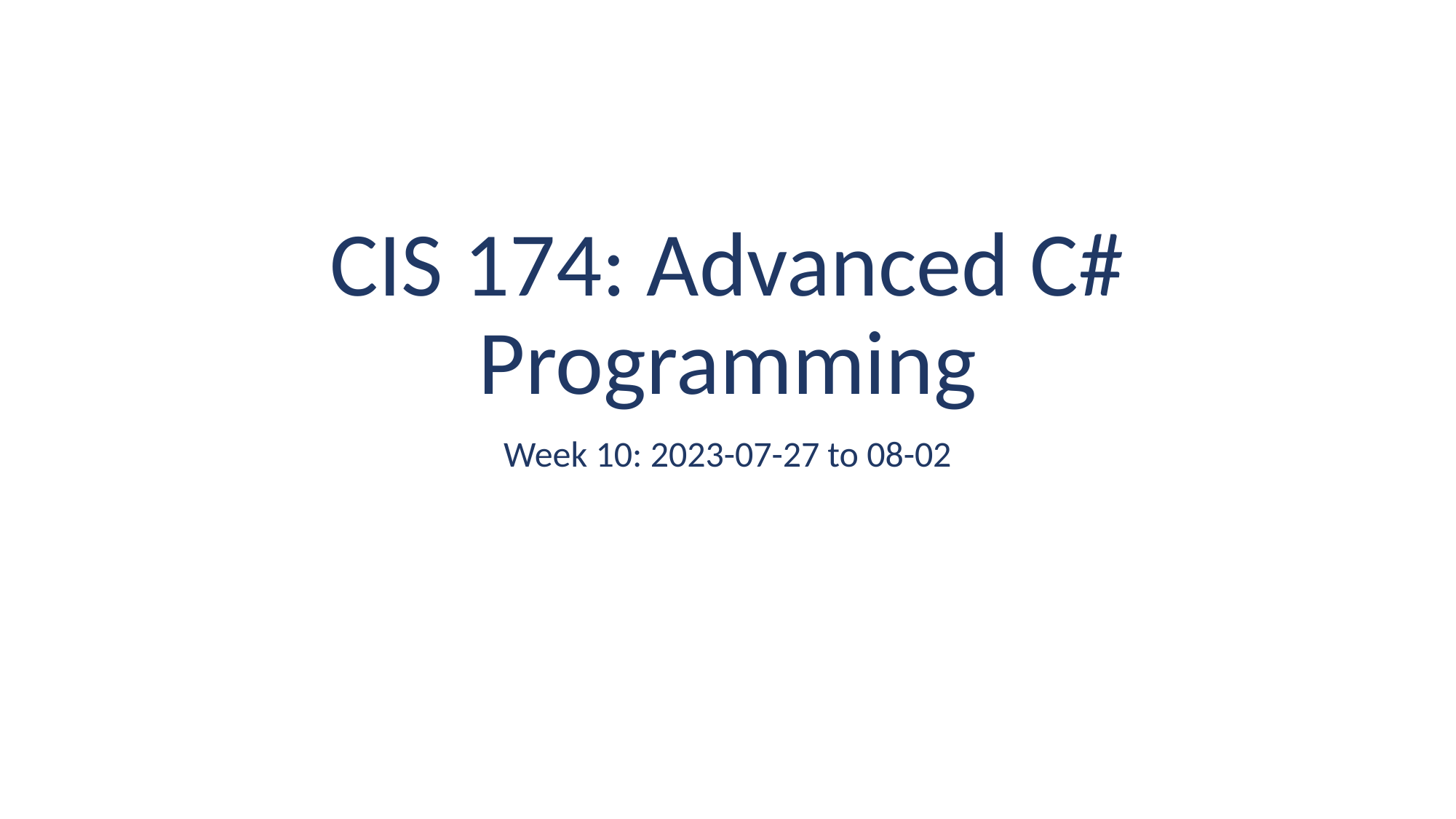

# CIS 174: Advanced C# Programming
Week 10: 2023-07-27 to 08-02